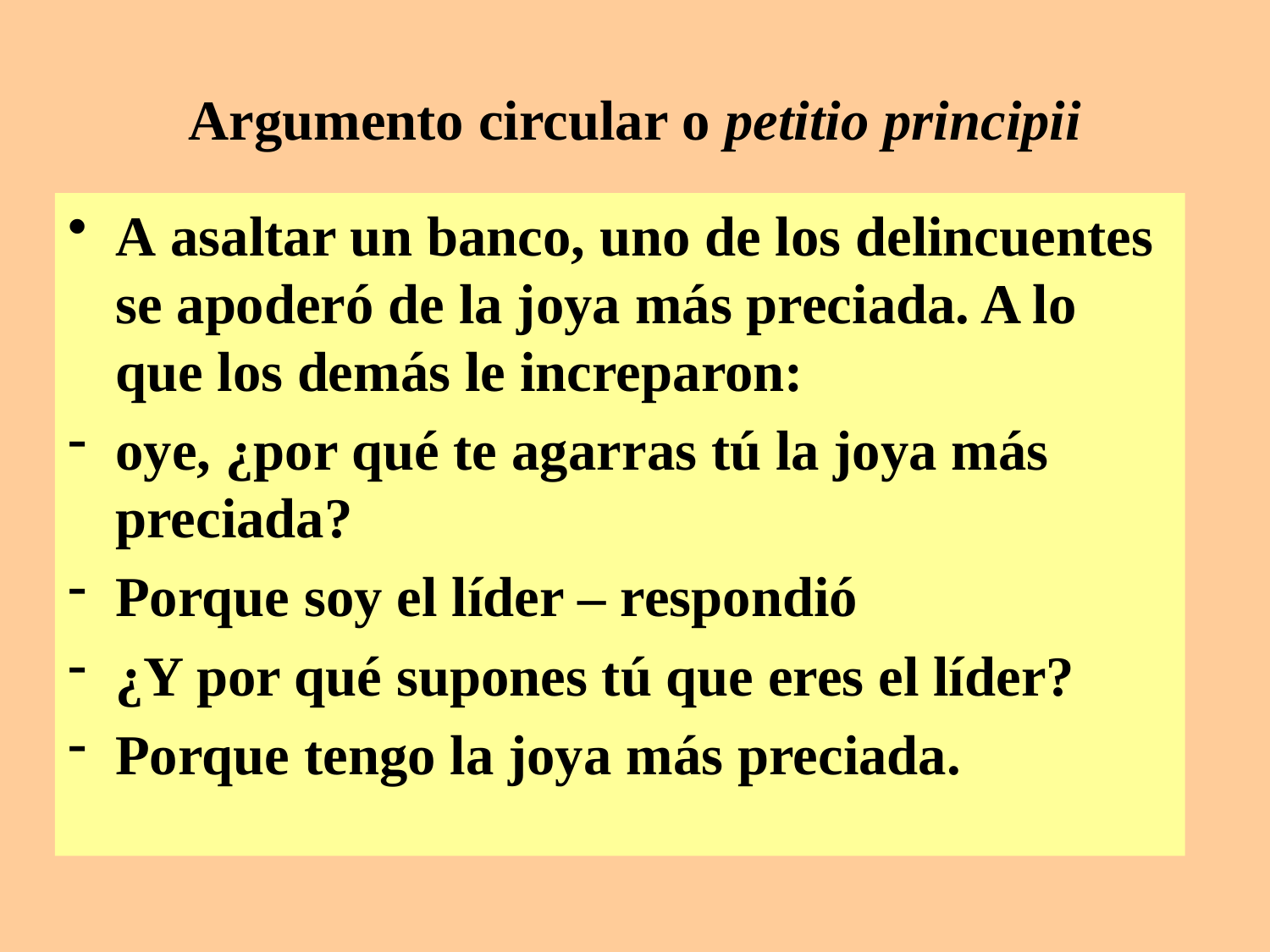

# Argumento circular o petitio principii
A asaltar un banco, uno de los delincuentes se apoderó de la joya más preciada. A lo que los demás le increparon:
oye, ¿por qué te agarras tú la joya más preciada?
Porque soy el líder – respondió
¿Y por qué supones tú que eres el líder?
Porque tengo la joya más preciada.